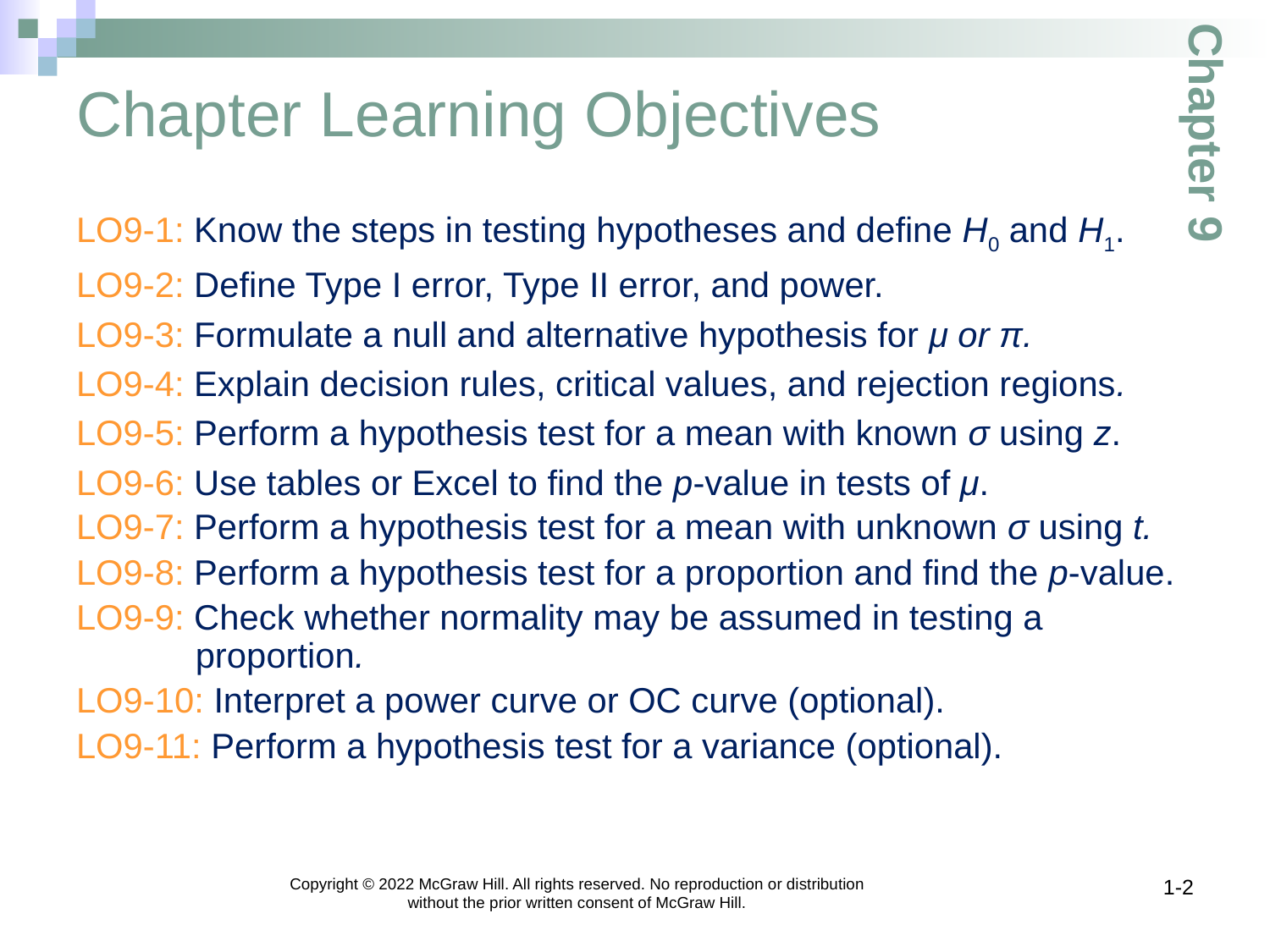

# Chapter Learning Objectives
Chapter 9
LO9-1: Know the steps in testing hypotheses and define H0 and H1.
LO9-2: Define Type I error, Type II error, and power.
LO9-3: Formulate a null and alternative hypothesis for μ or π.
LO9-4: Explain decision rules, critical values, and rejection regions.
LO9-5: Perform a hypothesis test for a mean with known σ using z.
LO9-6: Use tables or Excel to find the p-value in tests of μ.
LO9-7: Perform a hypothesis test for a mean with unknown σ using t.
LO9-8: Perform a hypothesis test for a proportion and find the p-value.
LO9-9: Check whether normality may be assumed in testing a proportion.
LO9-10: Interpret a power curve or OC curve (optional).
LO9-11: Perform a hypothesis test for a variance (optional).

Copyright © 2022 McGraw Hill. All rights reserved. No reproduction or distribution without the prior written consent of McGraw Hill.
1-2